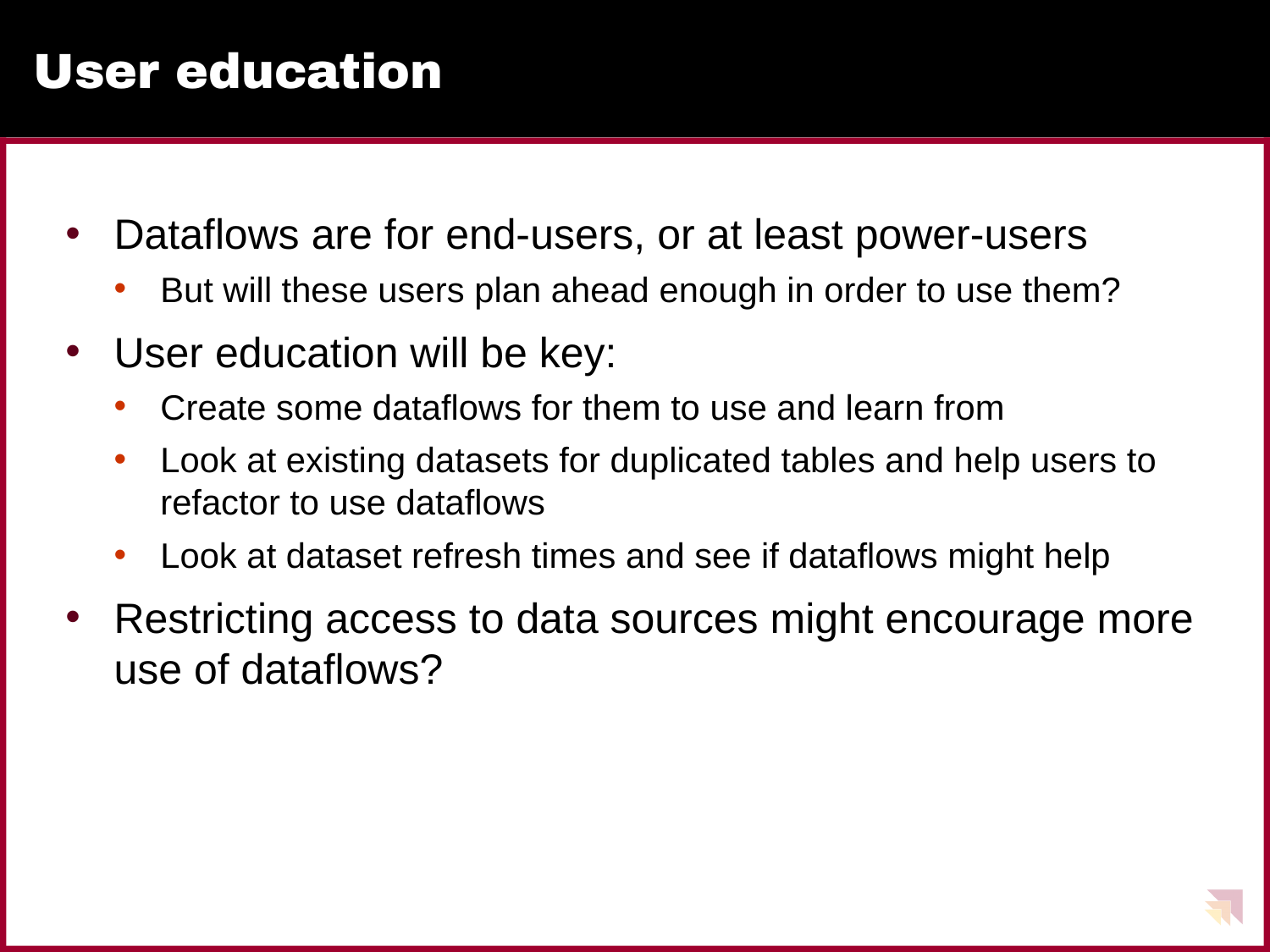

# User education
Dataflows are for end-users, or at least power-users
But will these users plan ahead enough in order to use them?
User education will be key:
Create some dataflows for them to use and learn from
Look at existing datasets for duplicated tables and help users to refactor to use dataflows
Look at dataset refresh times and see if dataflows might help
Restricting access to data sources might encourage more use of dataflows?